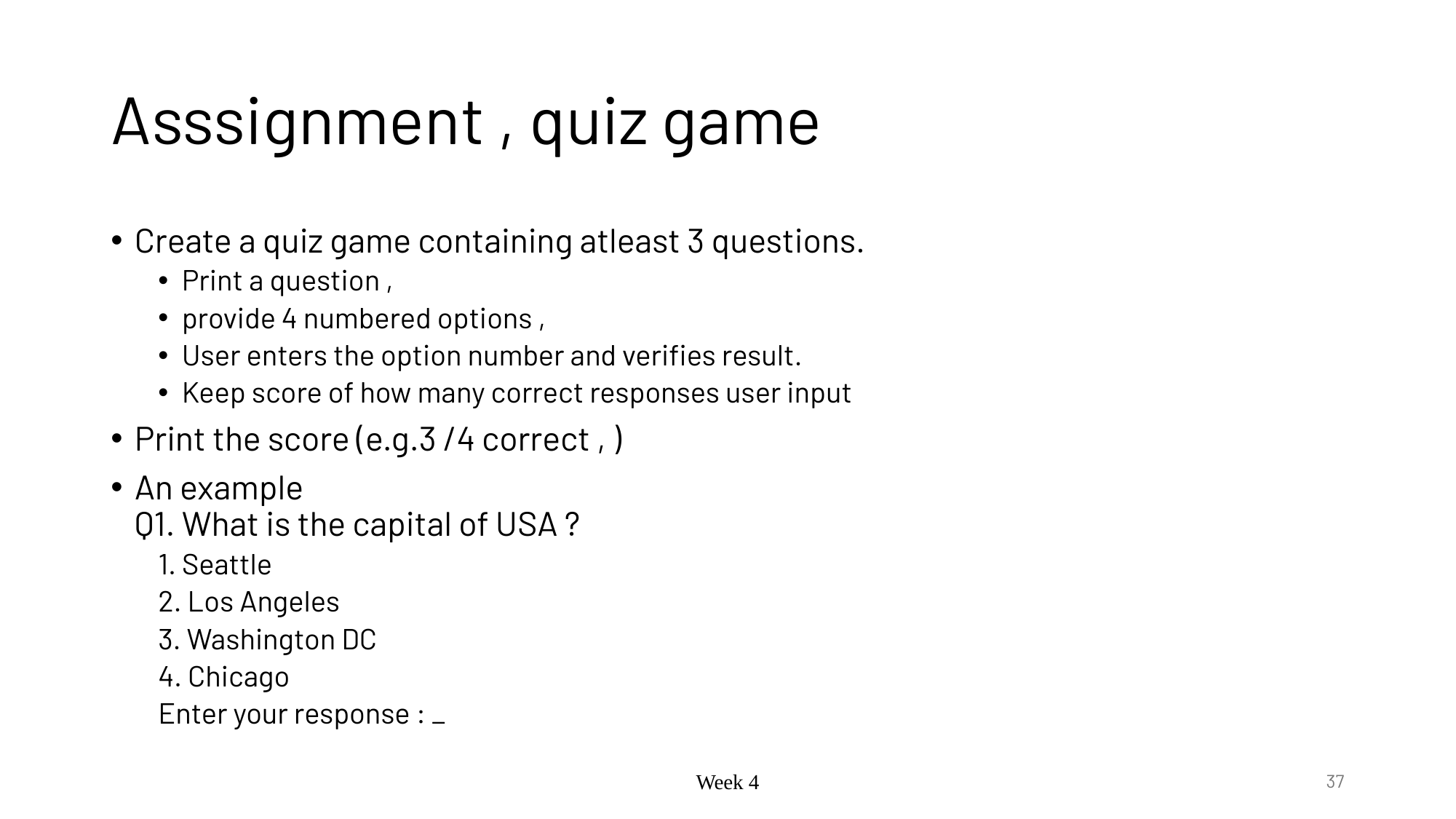

# Asssignment , quiz game
Create a quiz game containing atleast 3 questions.
Print a question ,
provide 4 numbered options ,
User enters the option number and verifies result.
Keep score of how many correct responses user input
Print the score (e.g.3 /4 correct , )
An example
Q1. What is the capital of USA ?
1. Seattle
2. Los Angeles
3. Washington DC
4. Chicago
Enter your response : _
Week 4
37